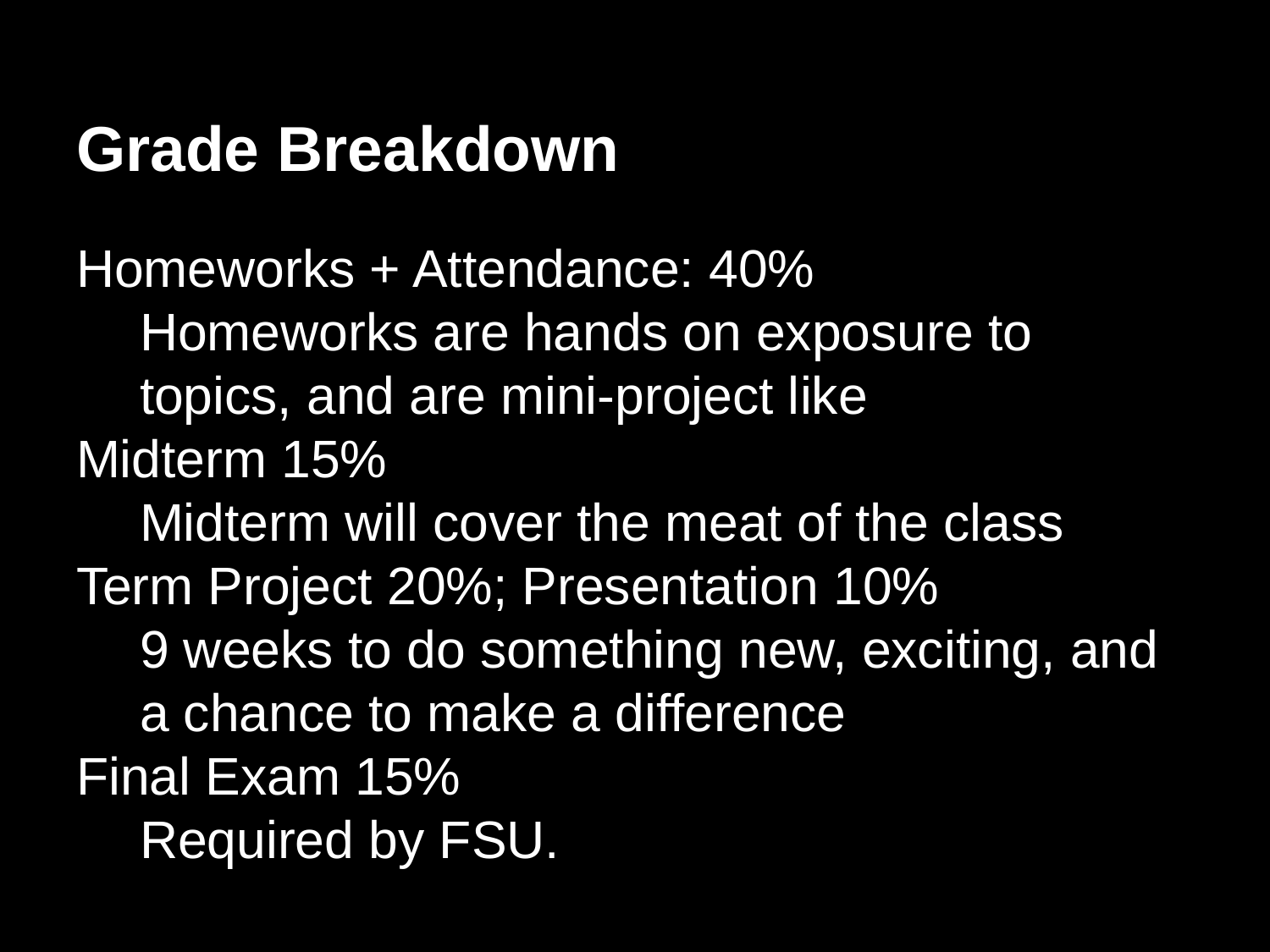

# Grade Breakdown
Homeworks + Attendance: 40%
Homeworks are hands on exposure to topics, and are mini-project like
Midterm 15%
Midterm will cover the meat of the class
Term Project 20%; Presentation 10%
9 weeks to do something new, exciting, and a chance to make a difference
Final Exam 15%
Required by FSU.